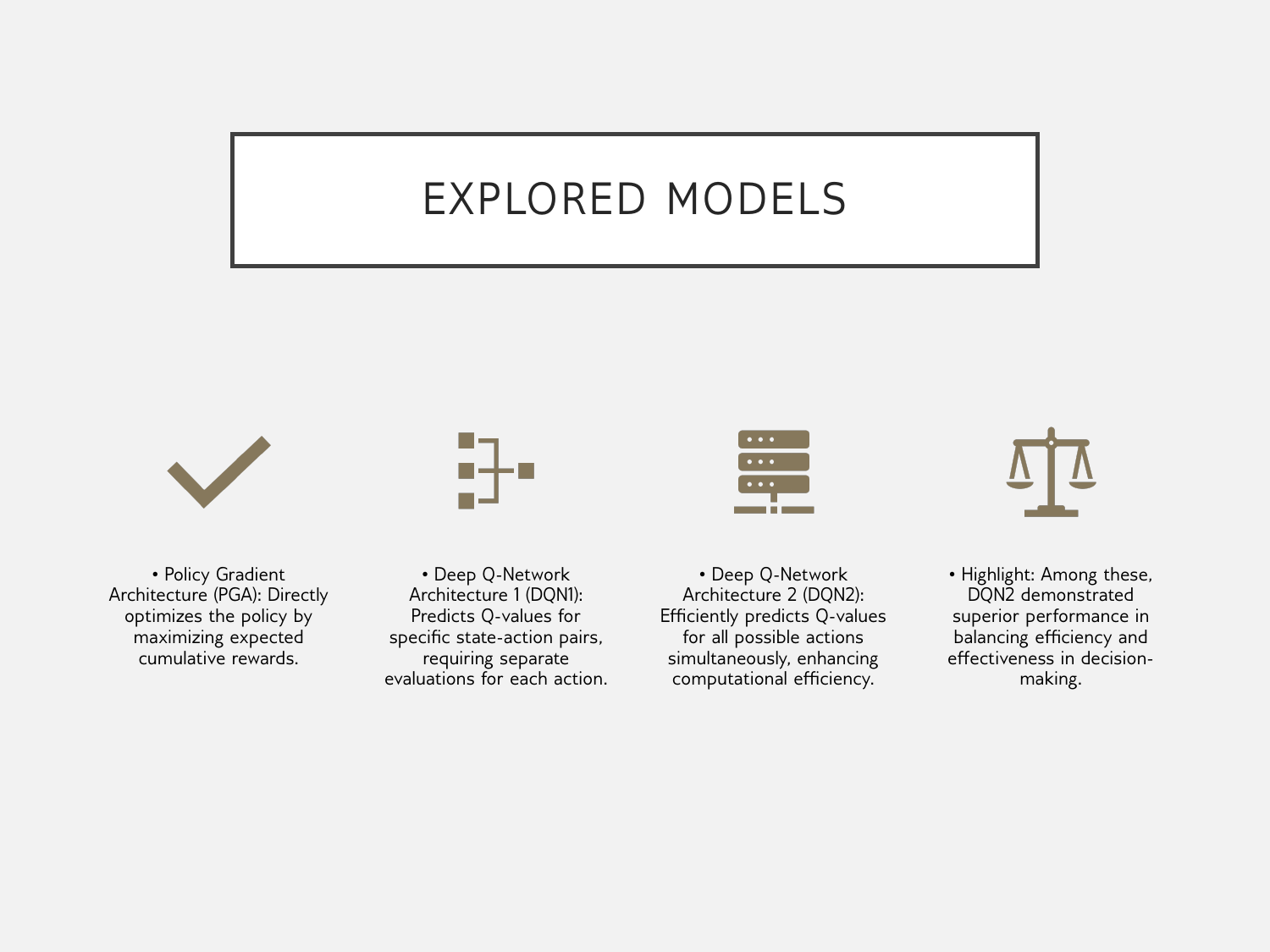

# Explored Models
• Policy Gradient Architecture (PGA): Directly optimizes the policy by maximizing expected cumulative rewards.
• Deep Q-Network Architecture 1 (DQN1): Predicts Q-values for specific state-action pairs, requiring separate evaluations for each action.
• Deep Q-Network Architecture 2 (DQN2): Efficiently predicts Q-values for all possible actions simultaneously, enhancing computational efficiency.
• Highlight: Among these, DQN2 demonstrated superior performance in balancing efficiency and effectiveness in decision-making.